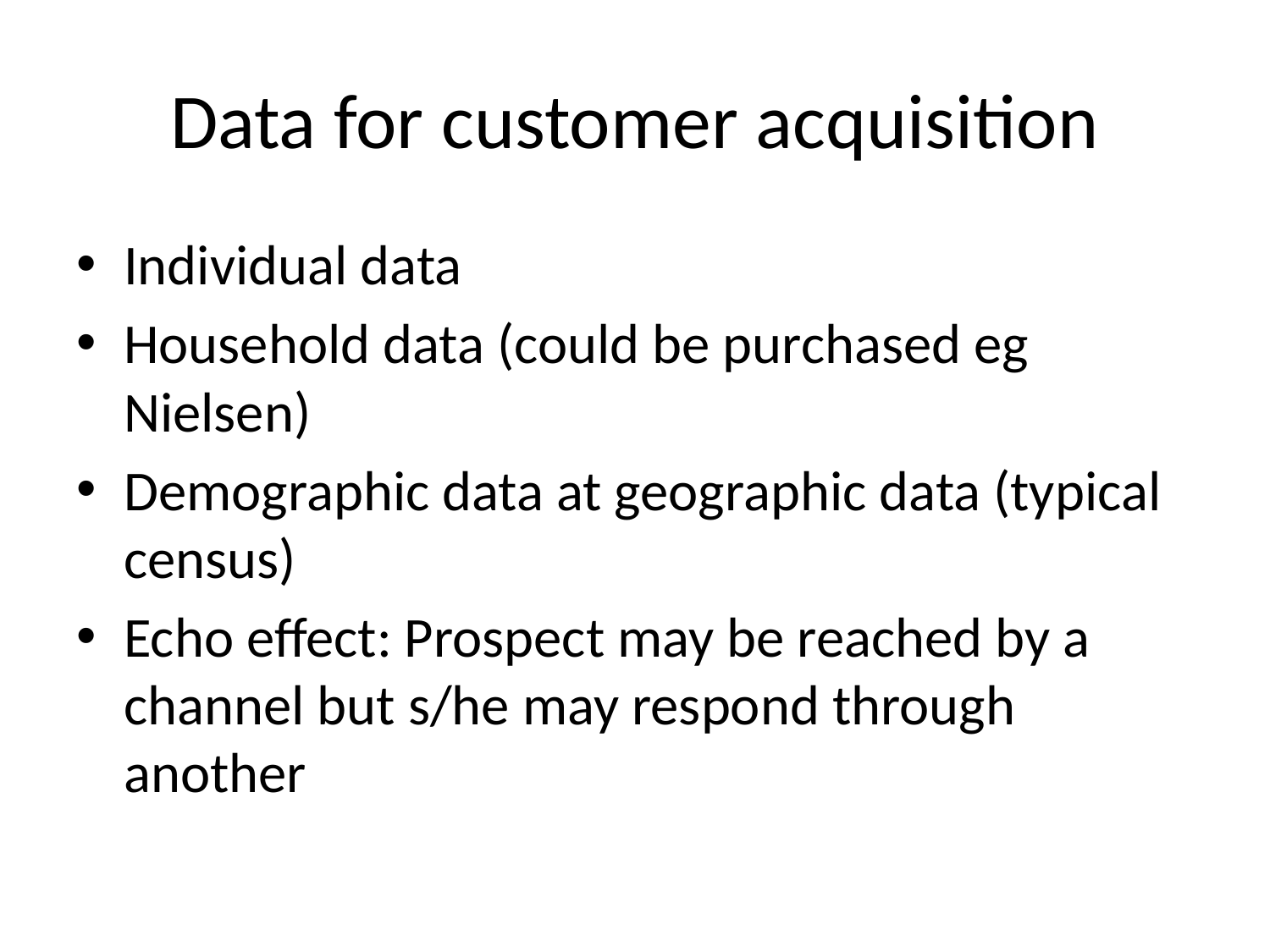

# Data for customer acquisition
Individual data
Household data (could be purchased eg Nielsen)
Demographic data at geographic data (typical census)
Echo effect: Prospect may be reached by a channel but s/he may respond through another